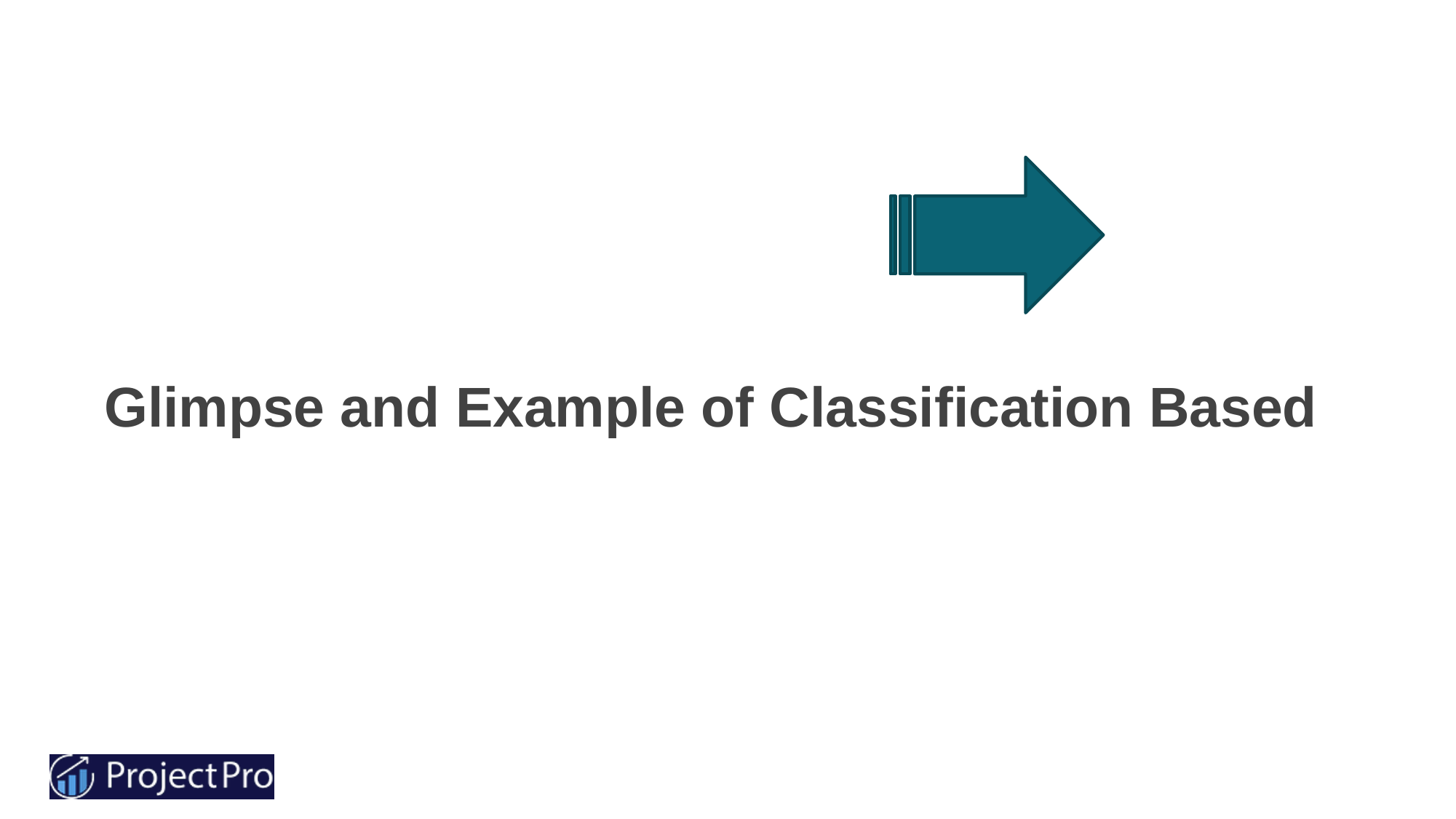

# Glimpse and Example of Classification Based